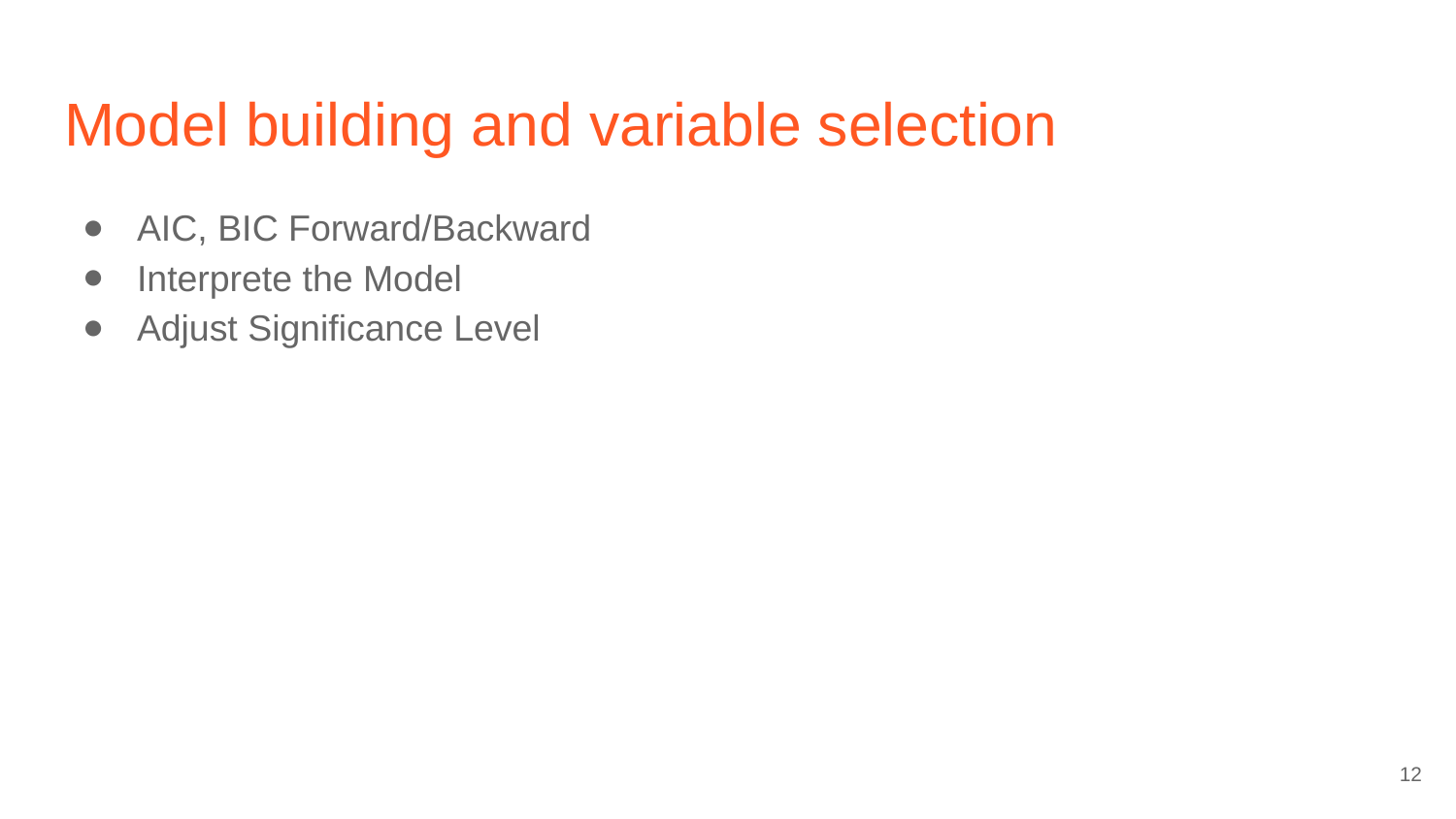

# Model building and variable selection
AIC, BIC Forward/Backward
Interprete the Model
Adjust Significance Level

12